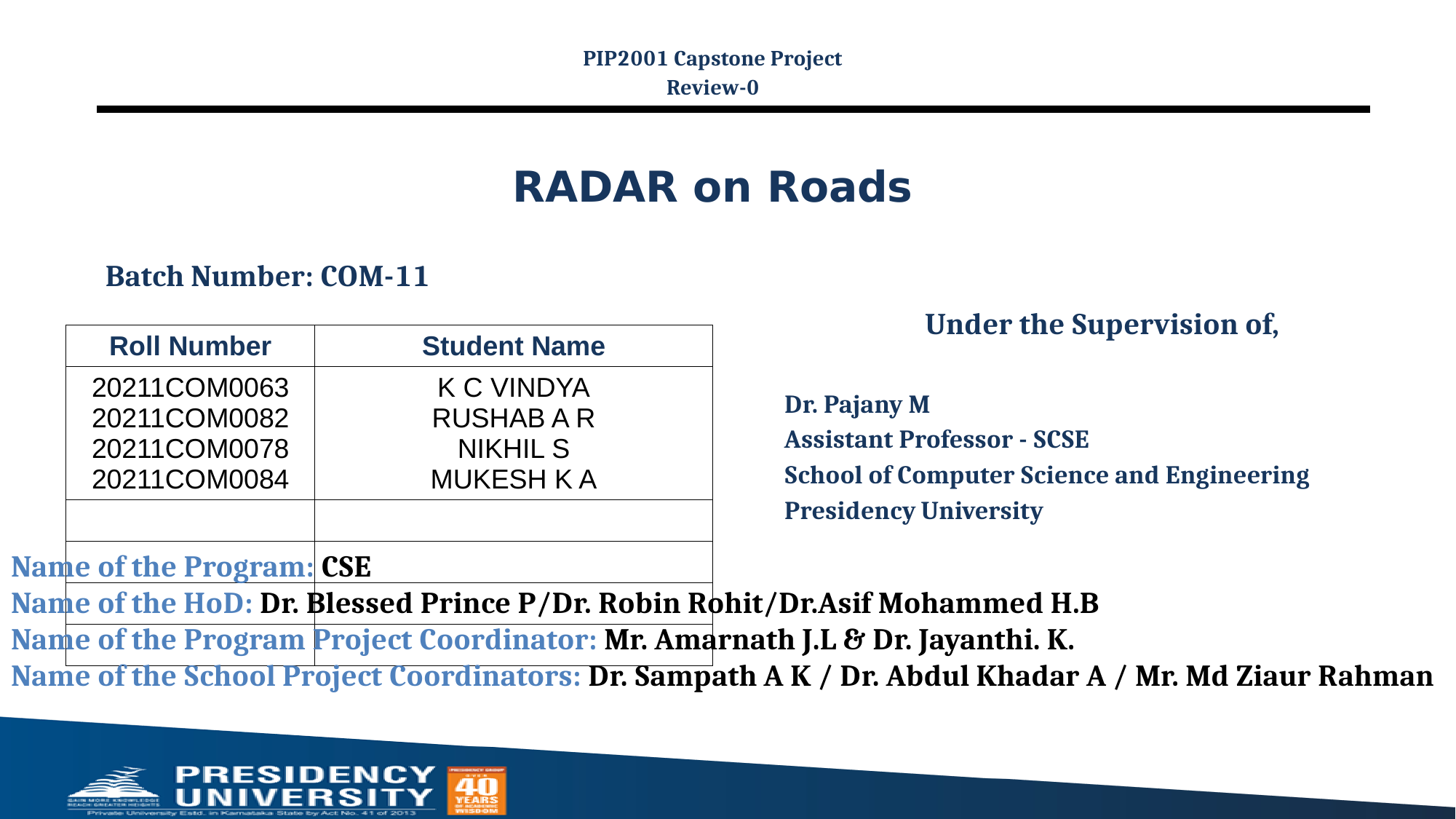

PIP2001 Capstone Project
Review-0
# RADAR on Roads
Batch Number: COM-11

Under the Supervision of,

Dr. Pajany M
Assistant Professor - SCSE
School of Computer Science and Engineering
Presidency University

| Roll Number | Student Name |
| --- | --- |
| 20211COM0063 20211COM0082 20211COM0078 20211COM0084 | K C VINDYA RUSHAB A R NIKHIL S MUKESH K A |
|  |  |
|  |  |
|  |  |
|  |  |
Name of the Program: CSE
Name of the HoD: Dr. Blessed Prince P/Dr. Robin Rohit/Dr.Asif Mohammed H.B
Name of the Program Project Coordinator: Mr. Amarnath J.L & Dr. Jayanthi. K.
Name of the School Project Coordinators: Dr. Sampath A K / Dr. Abdul Khadar A / Mr. Md Ziaur Rahman